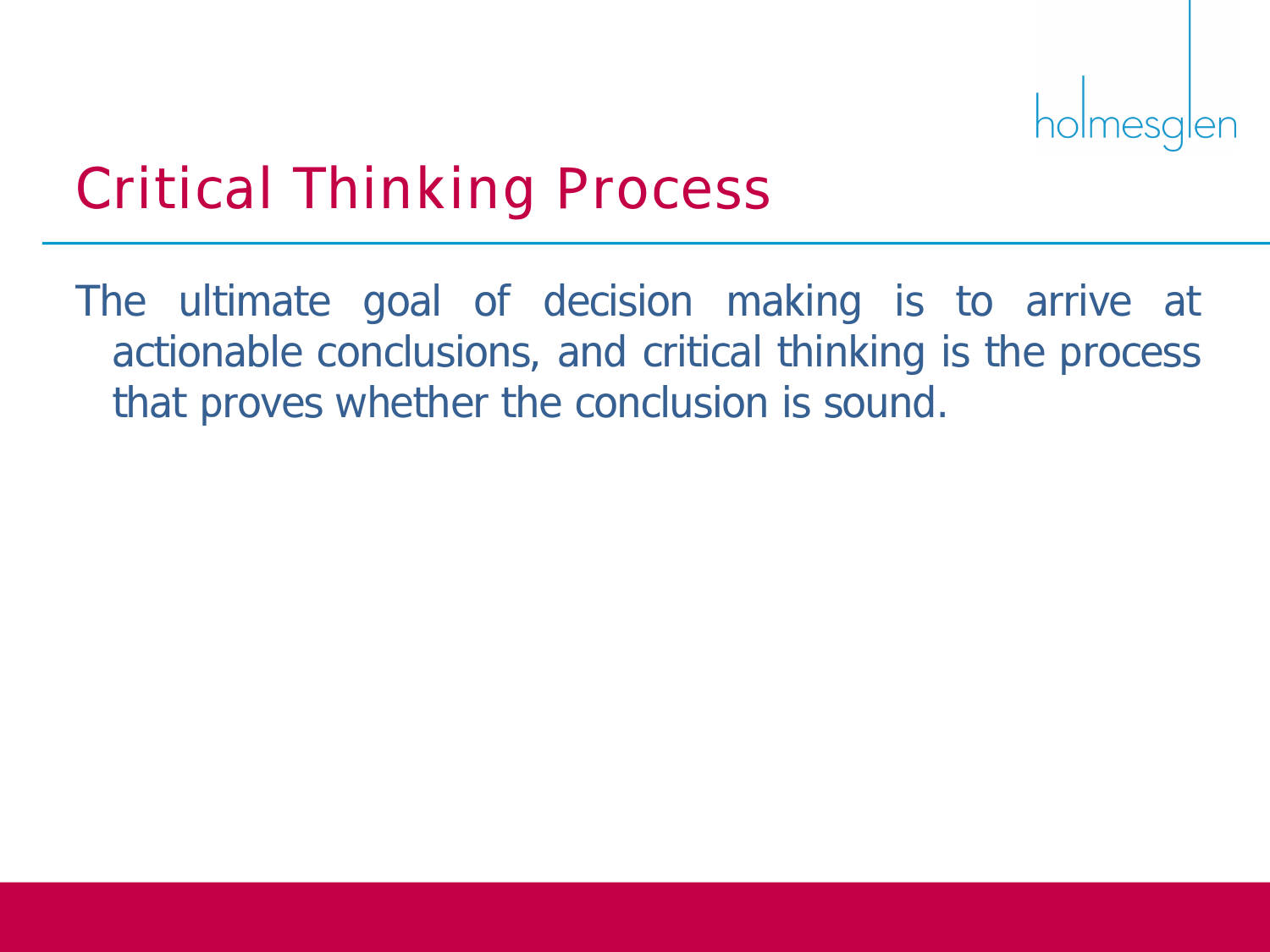

Critical Thinking Process

The ultimate goal of decision making is to arrive at actionable conclusions, and critical thinking is the process that proves whether the conclusion is sound.